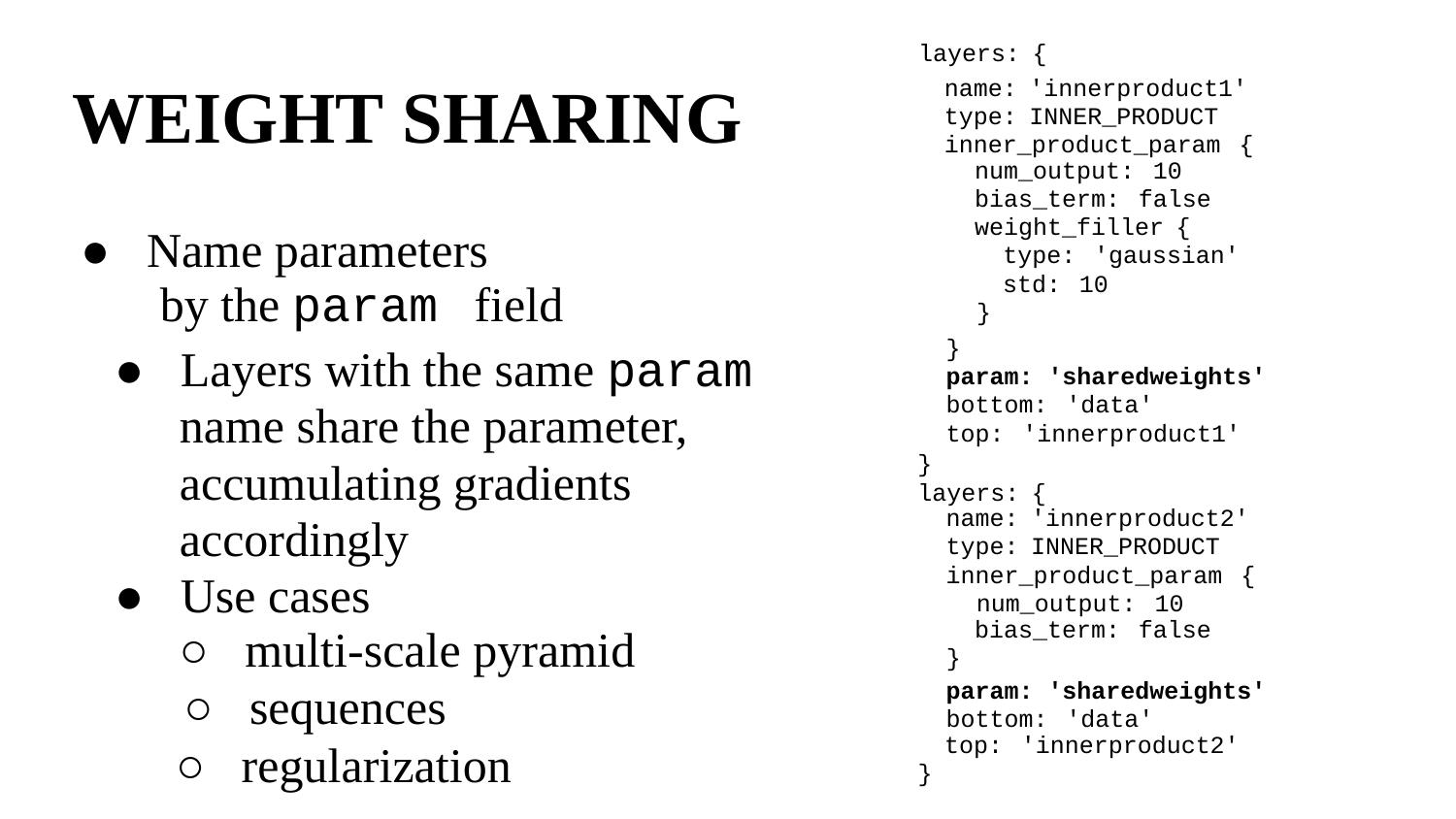

layers:  {
name:  'innerproduct1'
type:  INNER_PRODUCT
inner_product_param   {
	num_output:   10
	bias_term:   false
	weight_filler  {
		type:   'gaussian'
WEIGHT SHARING

	●   Name parameters

std:   10
by the param   field
}
	}
	param: 'sharedweights'
	bottom:   'data'
	top:   'innerproduct1'
}
layers:  {
	name:  'innerproduct2'
	type:  INNER_PRODUCT
	inner_product_param   {
		num_output:   10
●   Layers with the same param
	name share the parameter,
	accumulating gradients
	accordingly
●   Use cases
bias_term:   false
○   multi-scale pyramid
}
param: 'sharedweights'
bottom:   'data'
○   sequences
top:   'innerproduct2'
○   regularization
}